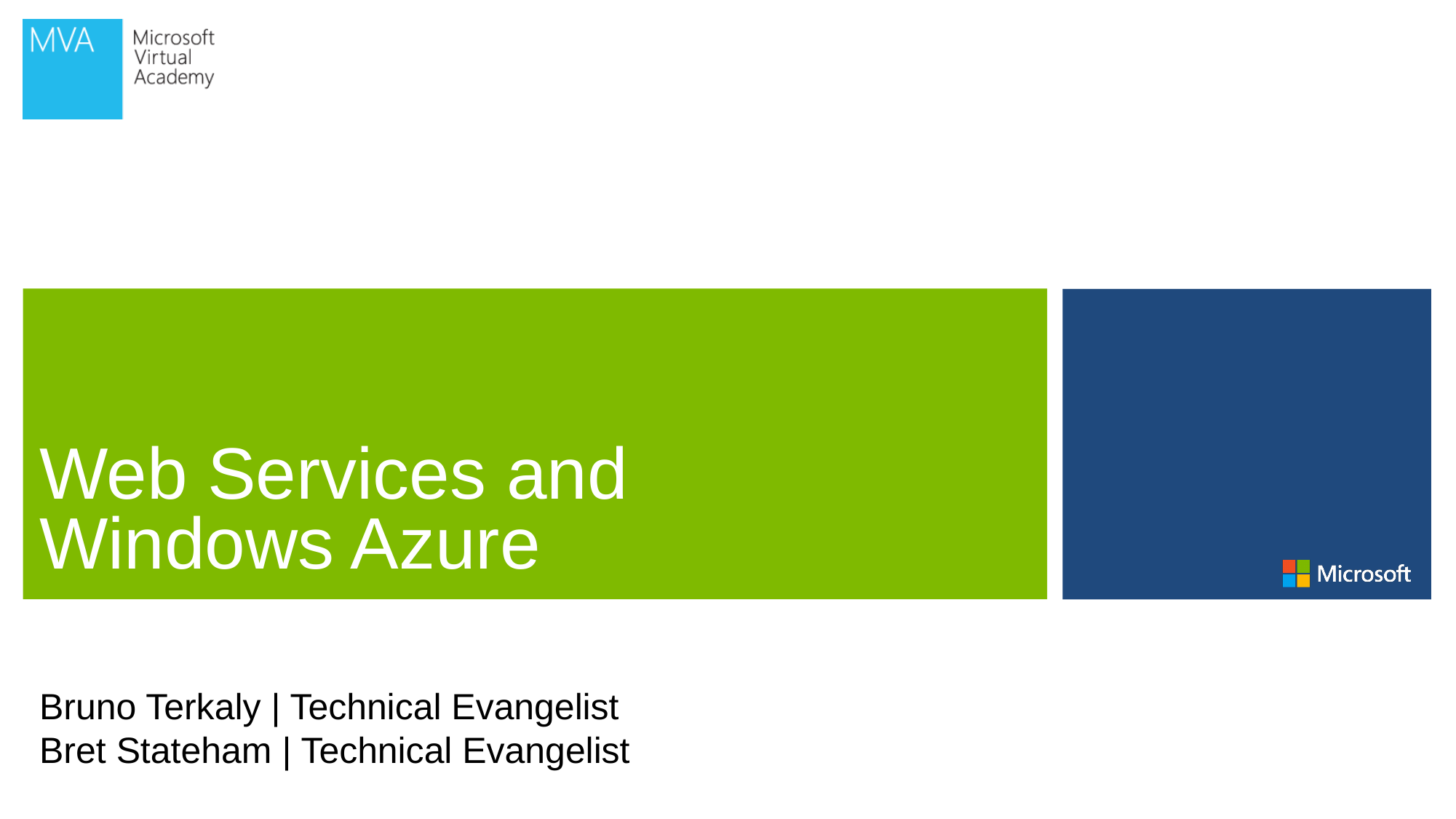

# Web Services and Windows Azure
Bruno Terkaly | Technical Evangelist
Bret Stateham | Technical Evangelist